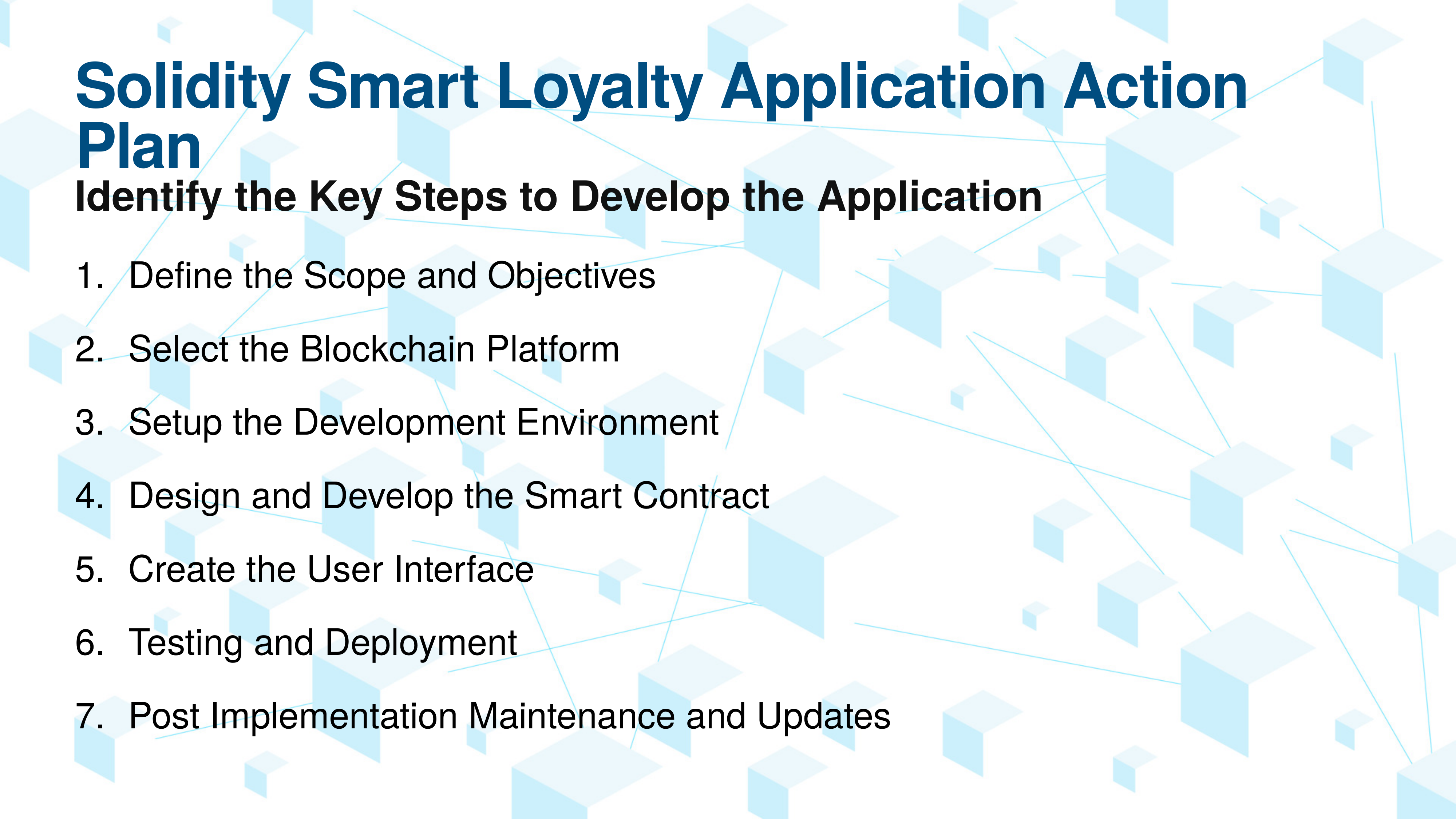

# Solidity Smart Loyalty Application Action Plan
Identify the Key Steps to Develop the Application
Define the Scope and Objectives
Select the Blockchain Platform
Setup the Development Environment
Design and Develop the Smart Contract
Create the User Interface
Testing and Deployment
Post Implementation Maintenance and Updates